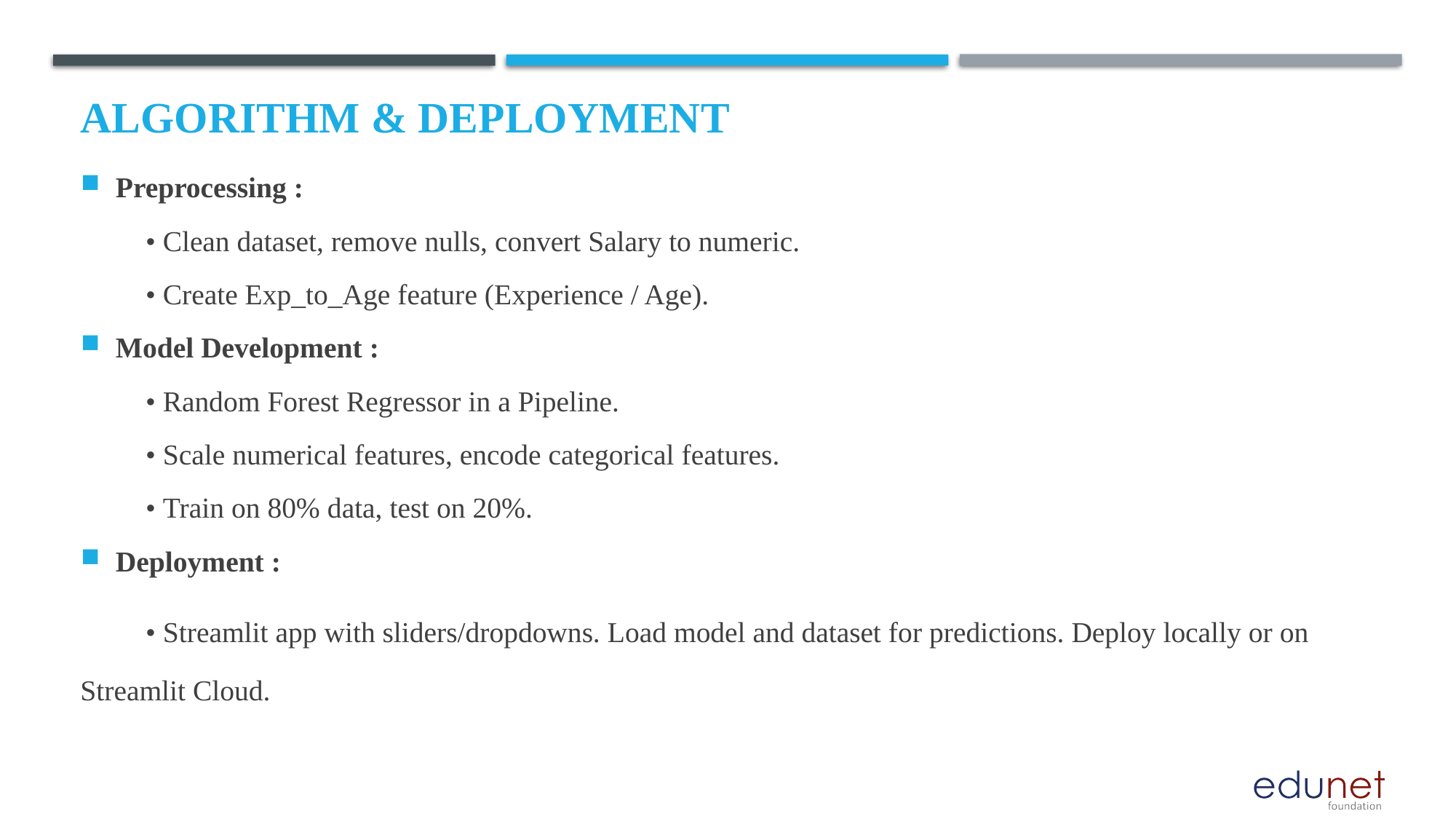

# Algorithm & Deployment
Preprocessing :
         • Clean dataset, remove nulls, convert Salary to numeric.
         • Create Exp_to_Age feature (Experience / Age).
Model Development :
         • Random Forest Regressor in a Pipeline.
         • Scale numerical features, encode categorical features.
         • Train on 80% data, test on 20%.
Deployment :
         • Streamlit app with sliders/dropdowns. Load model and dataset for predictions. Deploy locally or on Streamlit Cloud.